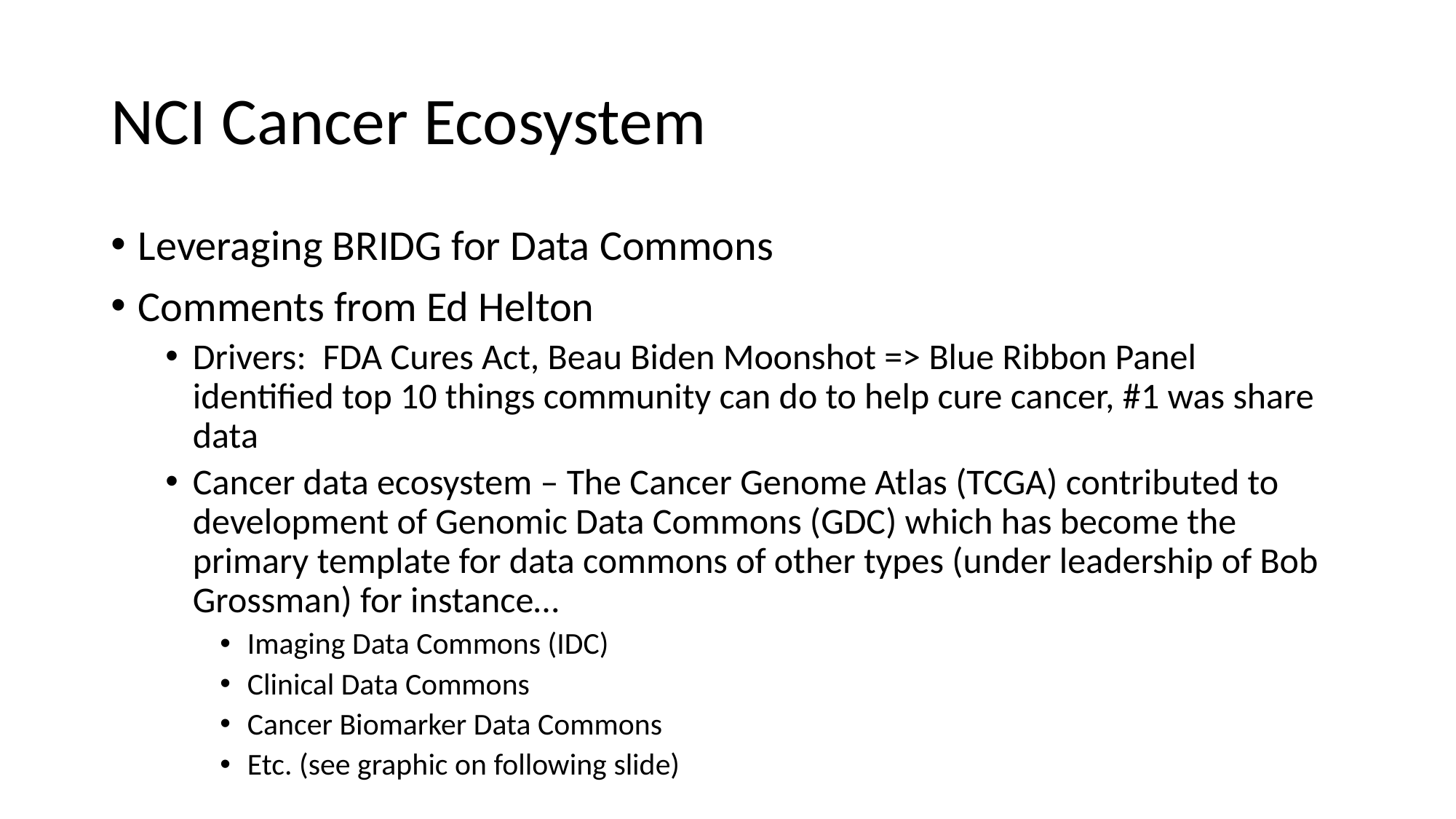

# NCI Cancer Ecosystem
Leveraging BRIDG for Data Commons
Comments from Ed Helton
Drivers:  FDA Cures Act, Beau Biden Moonshot => Blue Ribbon Panel identified top 10 things community can do to help cure cancer, #1 was share data
Cancer data ecosystem – The Cancer Genome Atlas (TCGA) contributed to development of Genomic Data Commons (GDC) which has become the primary template for data commons of other types (under leadership of Bob Grossman) for instance…
Imaging Data Commons (IDC)
Clinical Data Commons
Cancer Biomarker Data Commons
Etc. (see graphic on following slide)